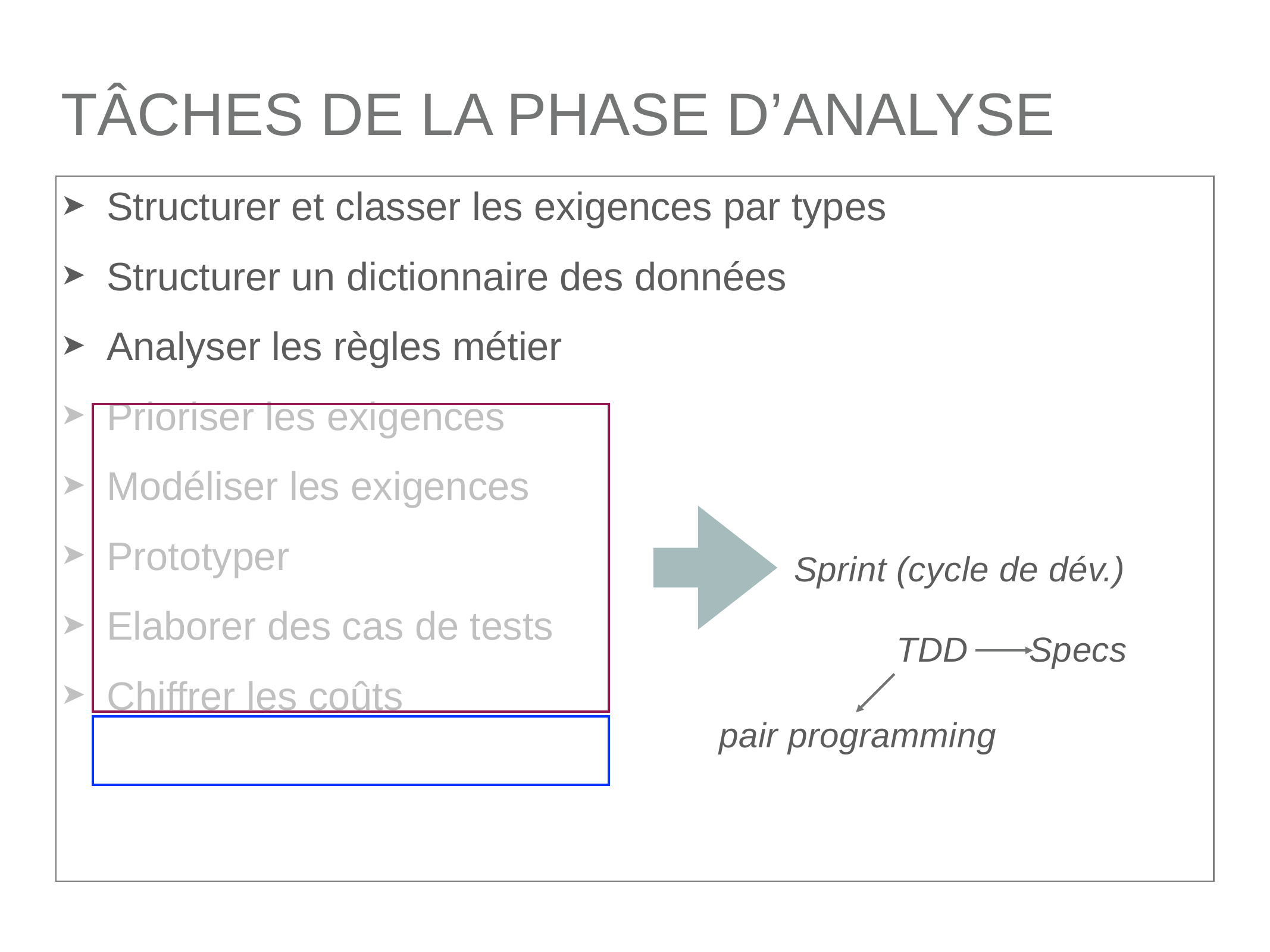

# Tâches de la phase d’analyse

Structurer et classer les exigences par types
Structurer un dictionnaire des données
Analyser les règles métier
Prioriser les exigences
Modéliser les exigences
Prototyper
Elaborer des cas de tests
Chiffrer les coûts

Sprint (cycle de dév.)
TDD
Specs

pair programming